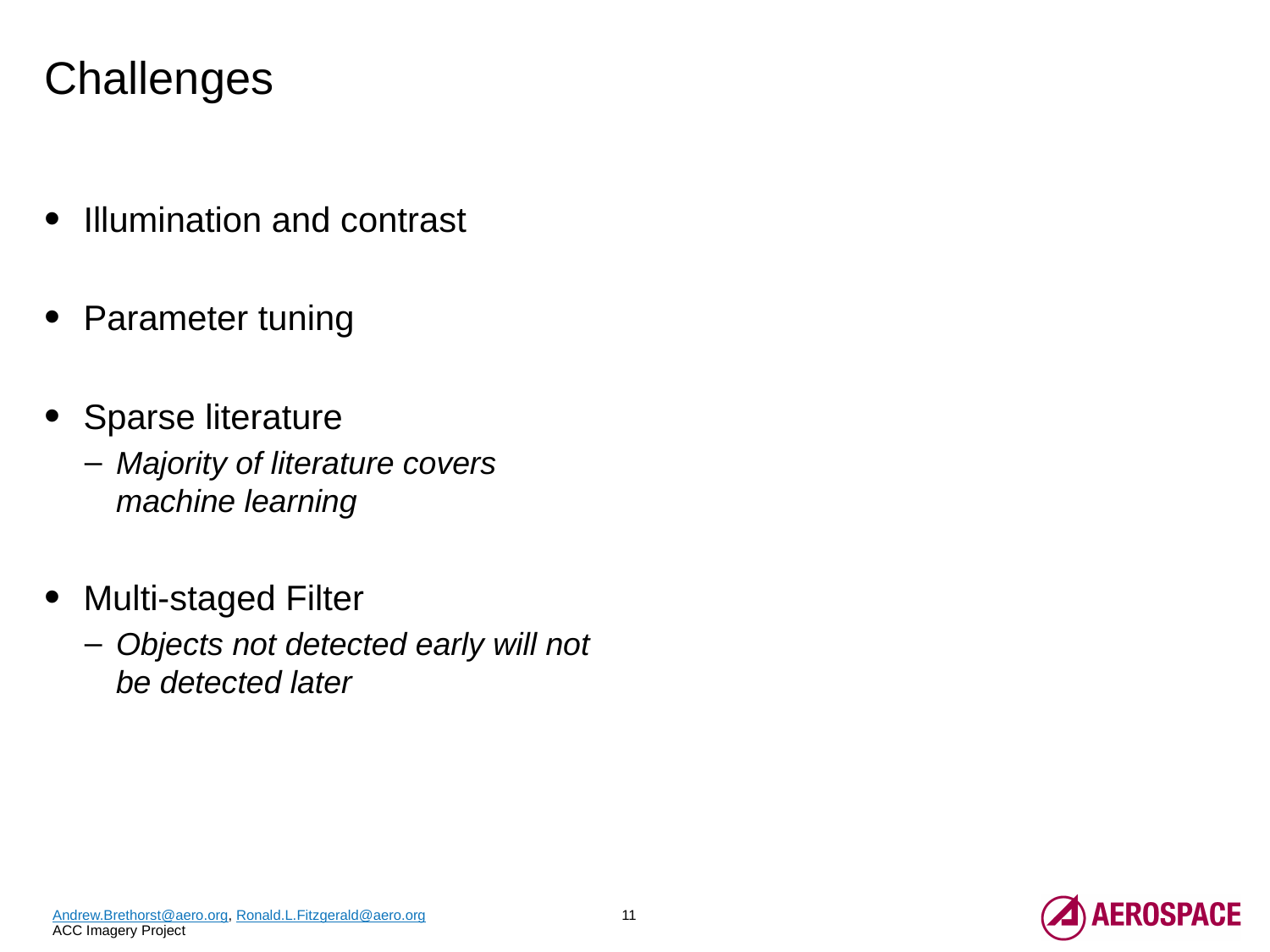

# Challenges
Illumination and contrast

Parameter tuning

Sparse literature
Majority of literature covers machine learning

Multi-staged Filter
Objects not detected early will not be detected later